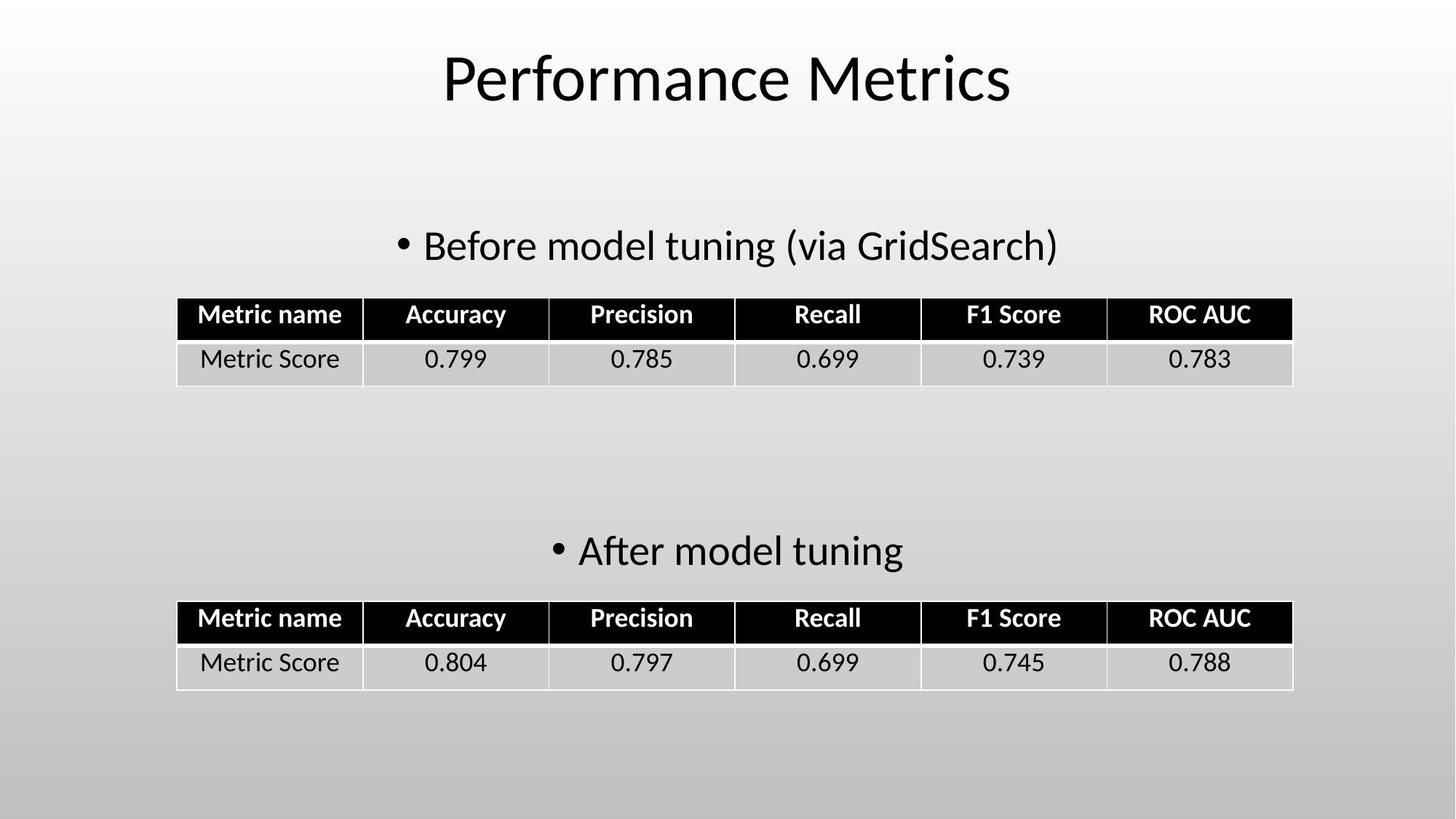

# Performance Metrics
Before model tuning (via GridSearch)

After model tuning
| Metric name | Accuracy | Precision | Recall | F1 Score | ROC AUC |
| --- | --- | --- | --- | --- | --- |
| Metric Score | 0.799 | 0.785 | 0.699 | 0.739 | 0.783 |
| Metric name | Accuracy | Precision | Recall | F1 Score | ROC AUC |
| --- | --- | --- | --- | --- | --- |
| Metric Score | 0.804 | 0.797 | 0.699 | 0.745 | 0.788 |